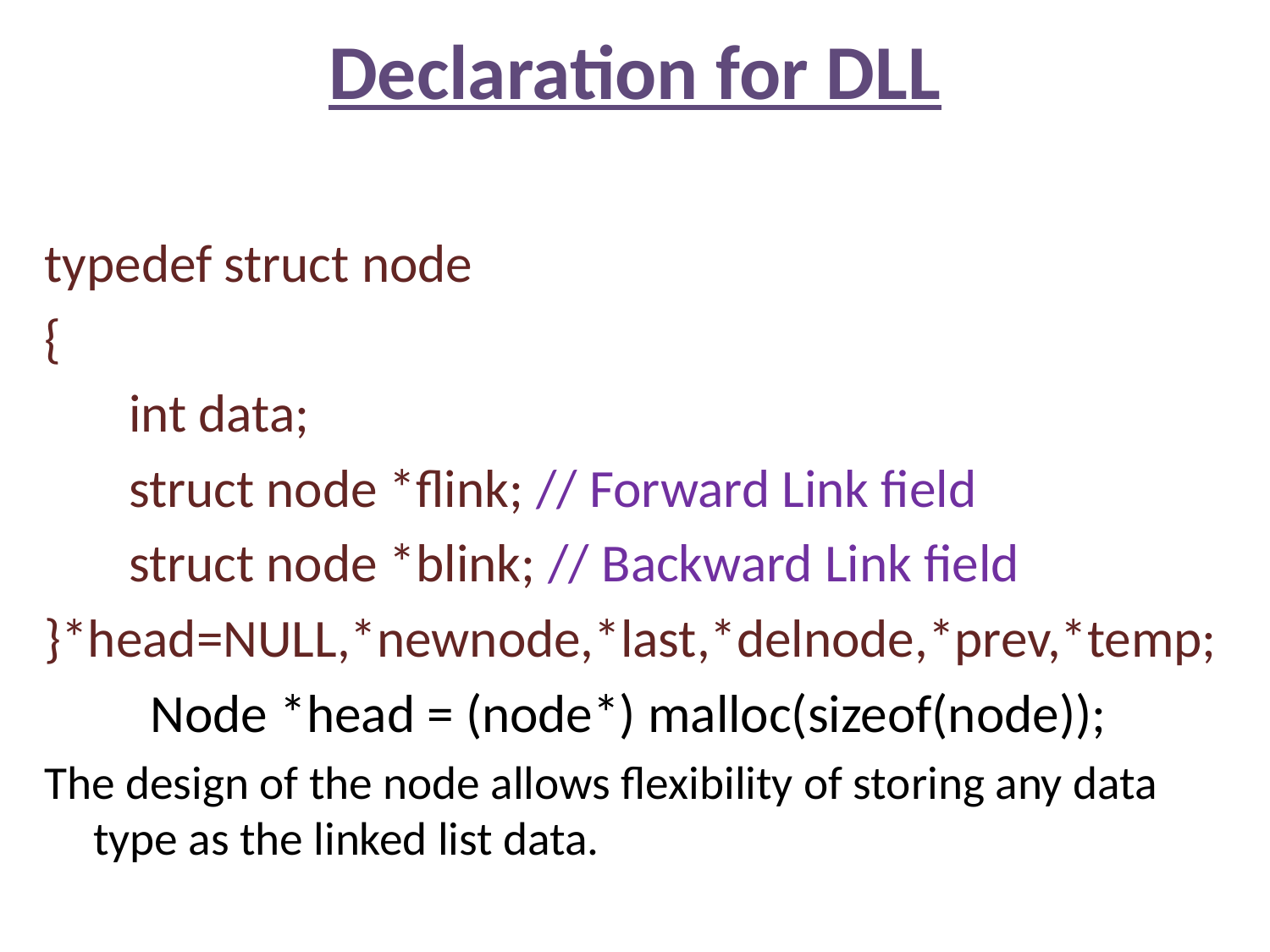

# Declaration for DLL
typedef struct node
{
       int data;
       struct node *flink; // Forward Link field
       struct node *blink; // Backward Link field
}*head=NULL,*newnode,*last,*delnode,*prev,*temp;
Node *head = (node*) malloc(sizeof(node));
The design of the node allows flexibility of storing any data type as the linked list data.